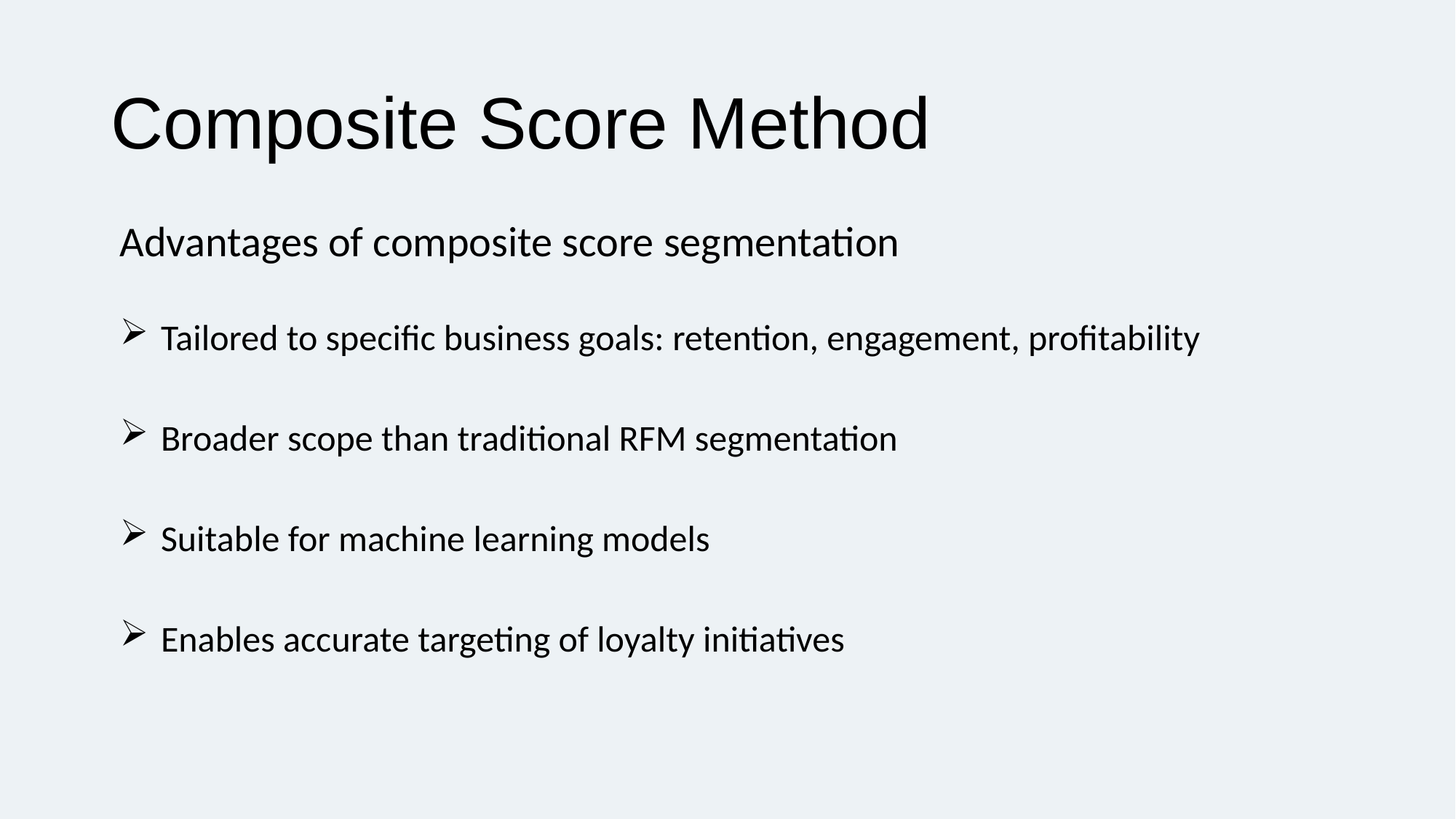

# Composite Score Method
Advantages of composite score segmentation

Tailored to specific business goals: retention, engagement, profitability

Broader scope than traditional RFM segmentation

Suitable for machine learning models

Enables accurate targeting of loyalty initiatives